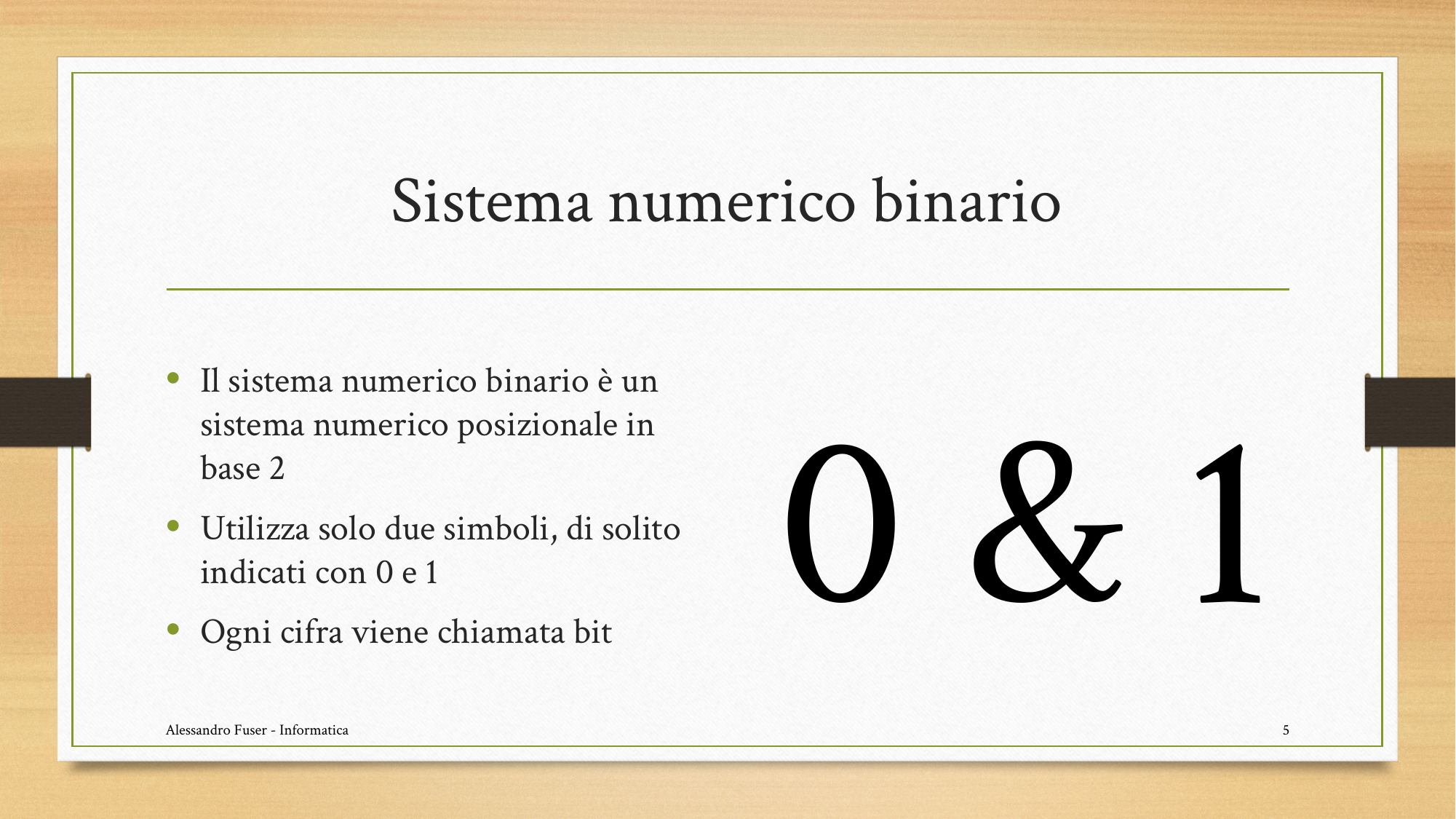

# Sistema numerico binario
Il sistema numerico binario è un sistema numerico posizionale in base 2
Utilizza solo due simboli, di solito indicati con 0 e 1
Ogni cifra viene chiamata bit
0 & 1
Alessandro Fuser - Informatica
5